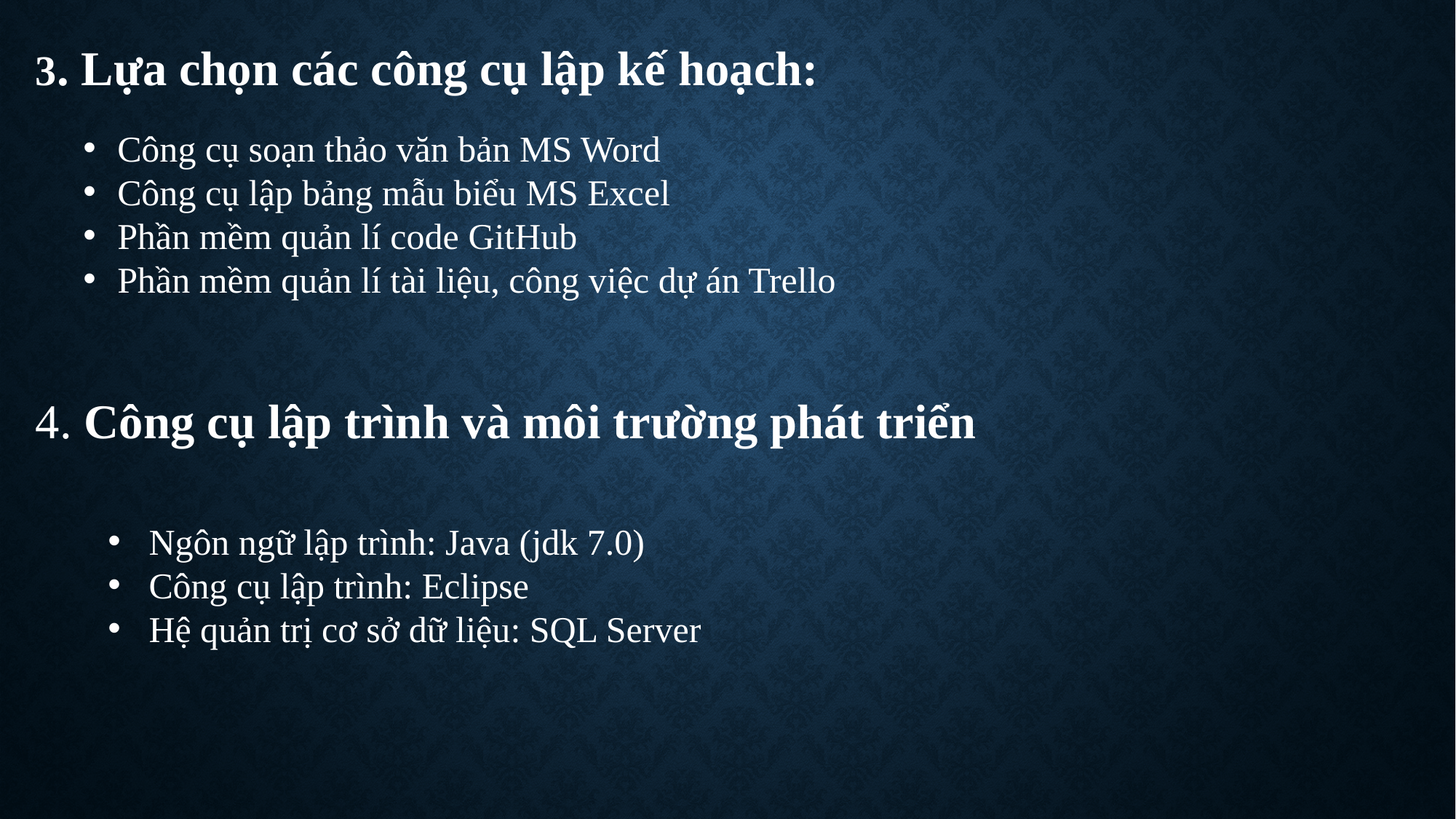

3. Lựa chọn các công cụ lập kế hoạch:
Công cụ soạn thảo văn bản MS Word
Công cụ lập bảng mẫu biểu MS Excel
Phần mềm quản lí code GitHub
Phần mềm quản lí tài liệu, công việc dự án Trello

4. Công cụ lập trình và môi trường phát triển
Ngôn ngữ lập trình: Java (jdk 7.0)
Công cụ lập trình: Eclipse
Hệ quản trị cơ sở dữ liệu: SQL Server